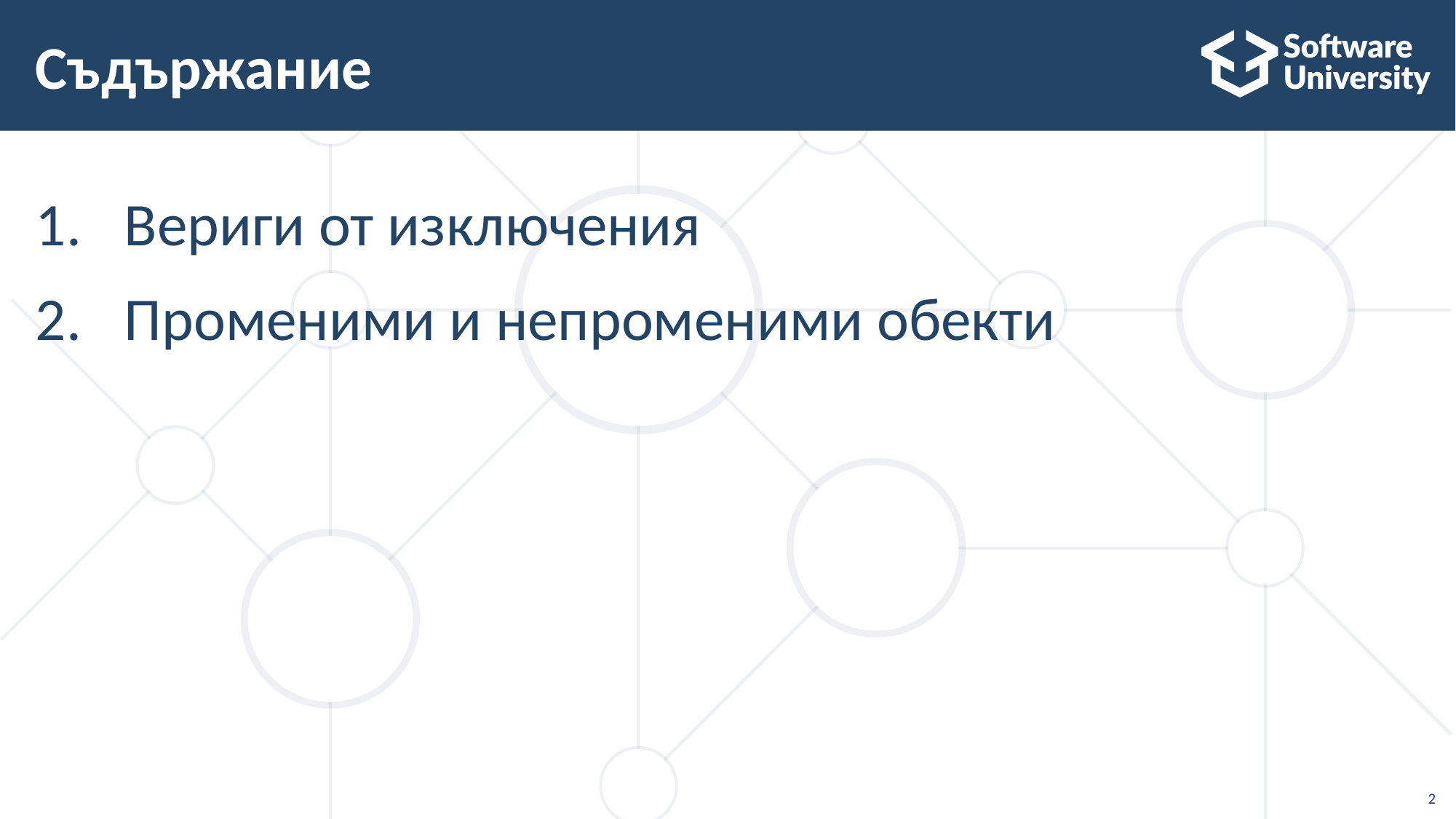

# Съдържание
Вериги от изключения
Променими и непроменими обекти

2